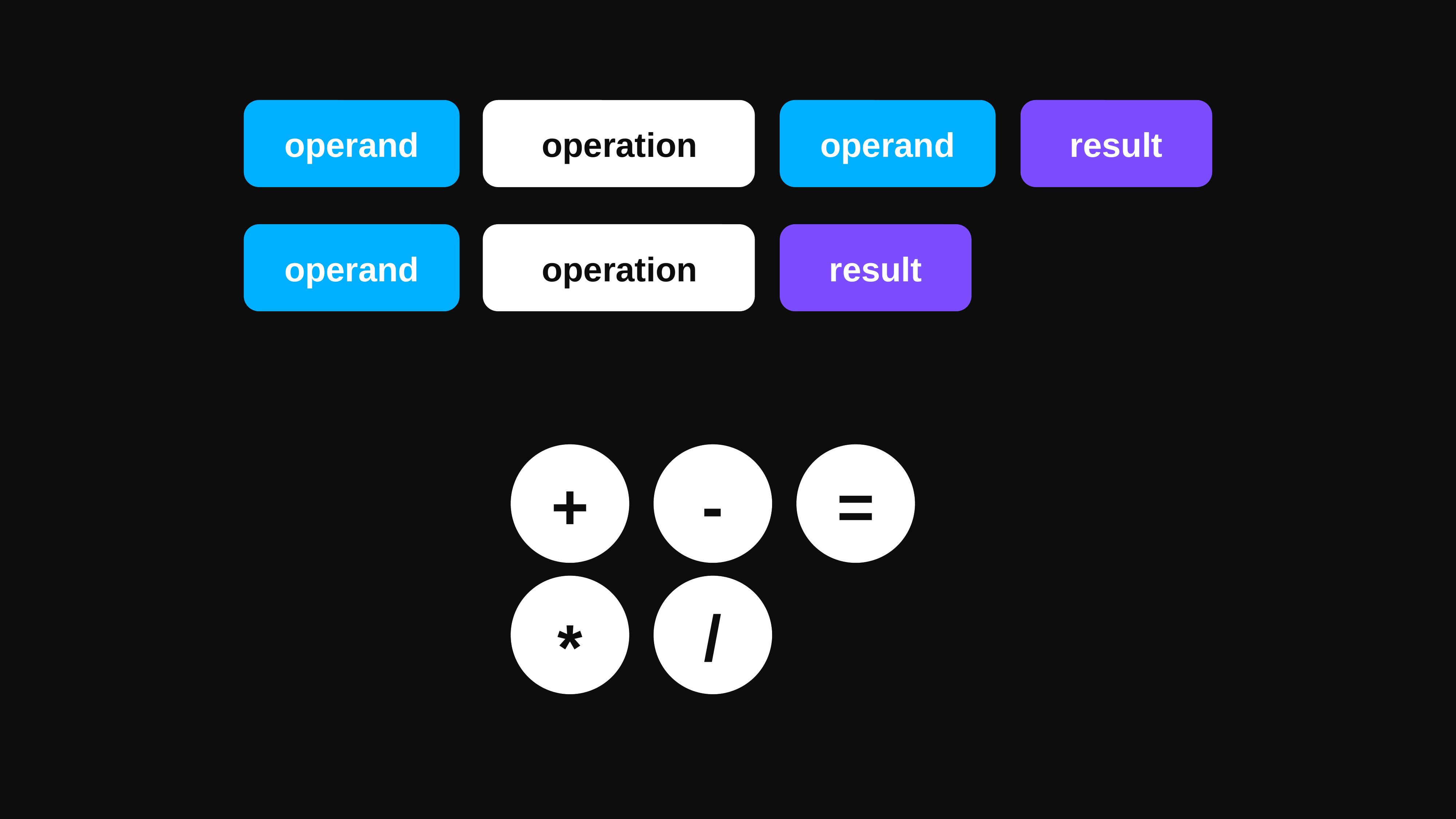

operand
operation
operand
result

operand
operation
result

+
-
=

/
*